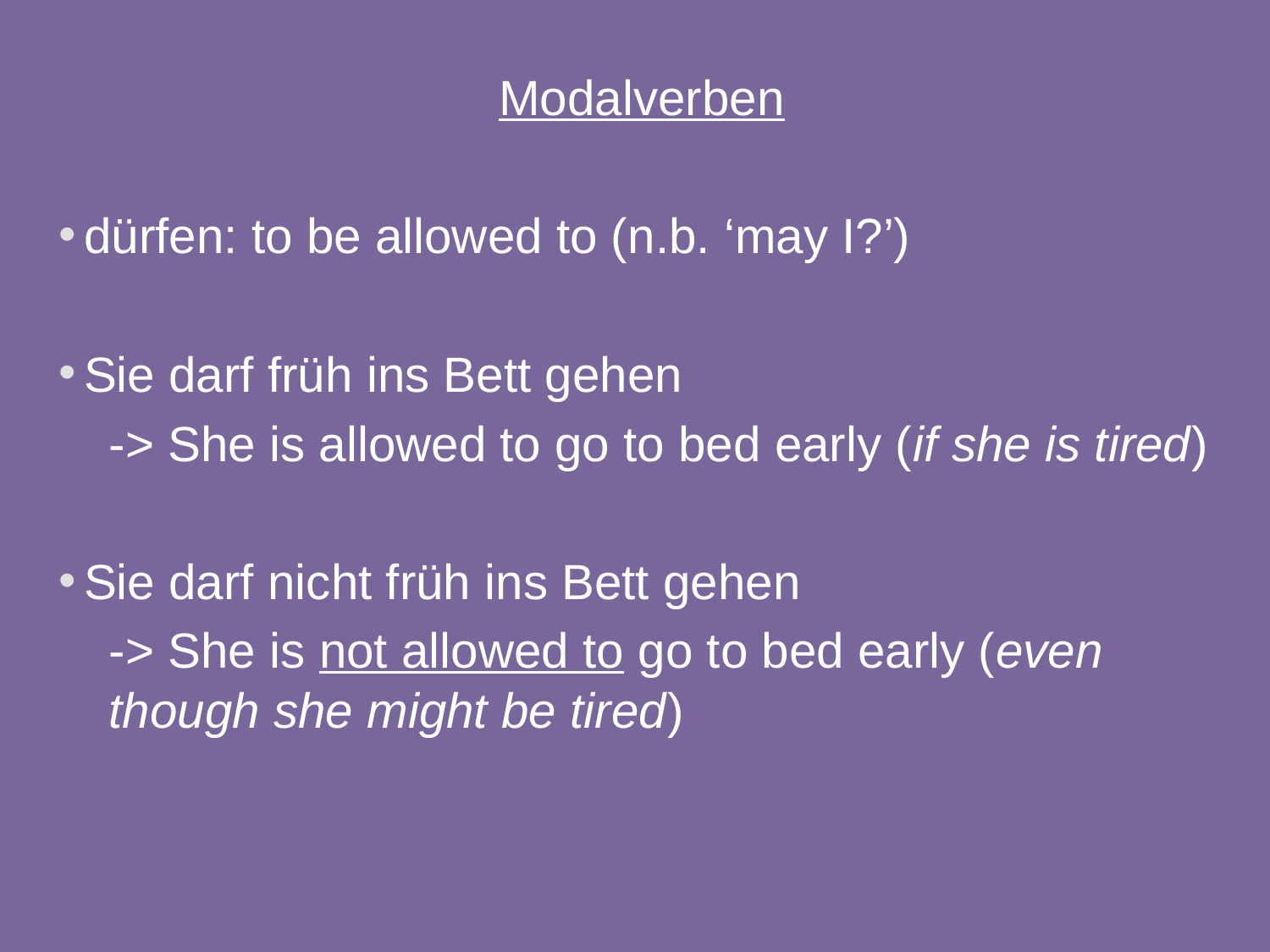

Modalverben

dürfen: to be allowed to (n.b. ‘may I?’)

Sie darf früh ins Bett gehen
-> She is allowed to go to bed early (if she is tired)

Sie darf nicht früh ins Bett gehen
-> She is not allowed to go to bed early (even though she might be tired)

38